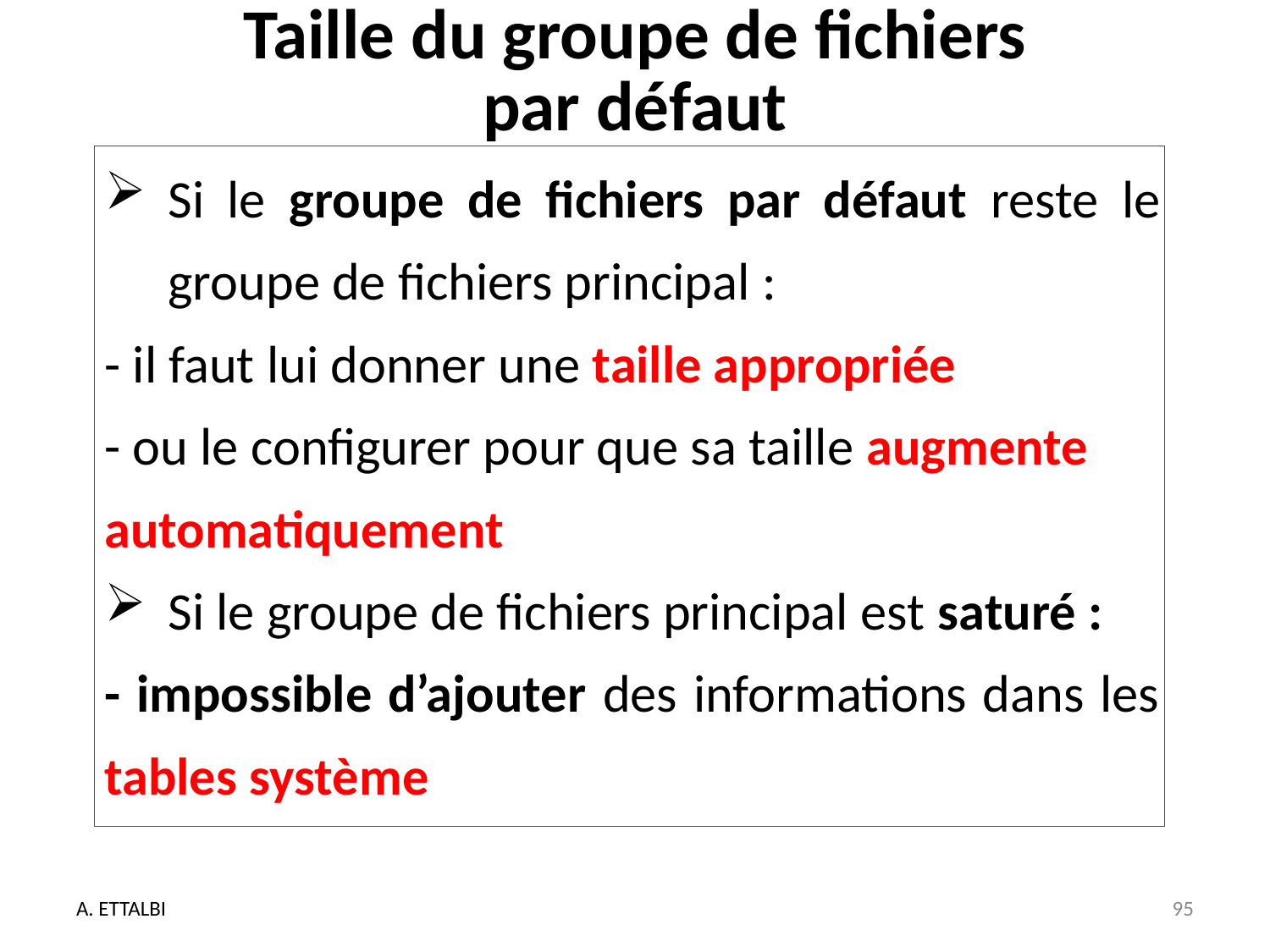

# Taille du groupe de fichiers par défaut
Si le groupe de fichiers par défaut reste le groupe de fichiers principal :
- il faut lui donner une taille appropriée
- ou le configurer pour que sa taille augmente automatiquement
Si le groupe de fichiers principal est saturé :
- impossible d’ajouter des informations dans les tables système
A. ETTALBI
95